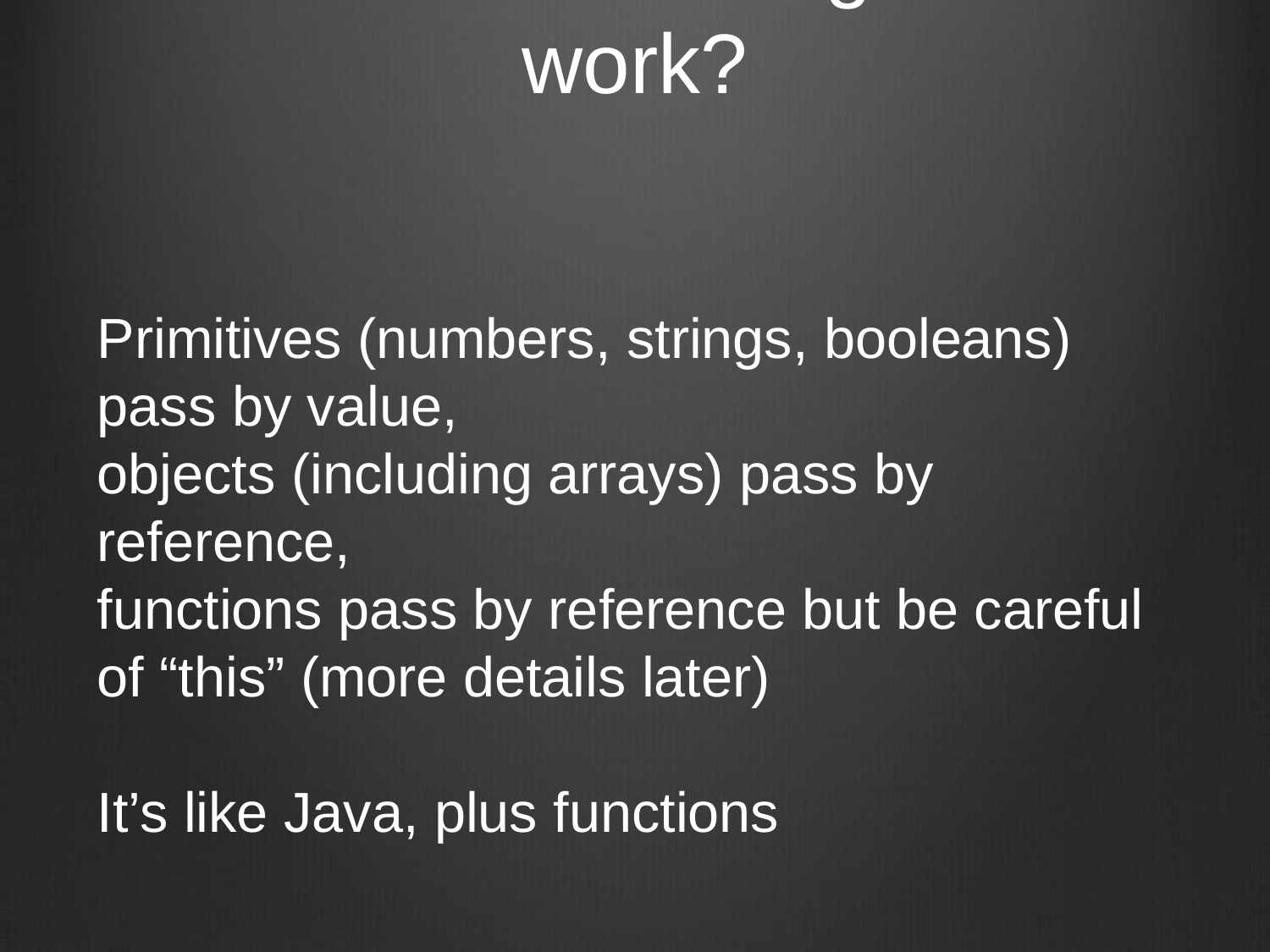

# How do function arguments work?
Primitives (numbers, strings, booleans) pass by value,
objects (including arrays) pass by reference,
functions pass by reference but be careful of “this” (more details later)

It’s like Java, plus functions